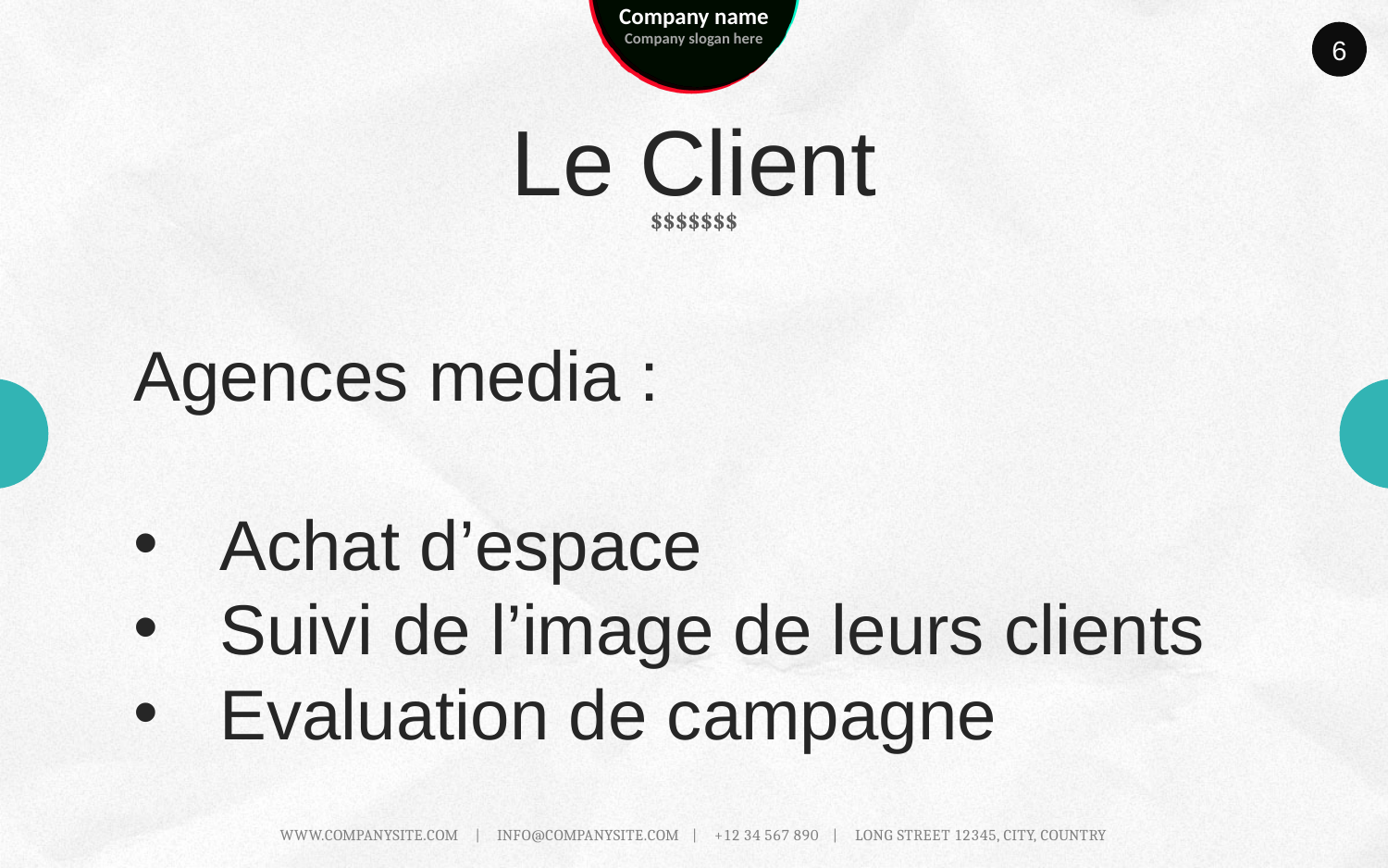

6
# Le Client
$$$$$$$
Agences media :

Achat d’espace
Suivi de l’image de leurs clients
Evaluation de campagne
WWW.COMPANYSITE.COM     |     INFO@COMPANYSITE.COM    |     +12 34 567 890    |     LONG STREET 12345, CITY, COUNTRY